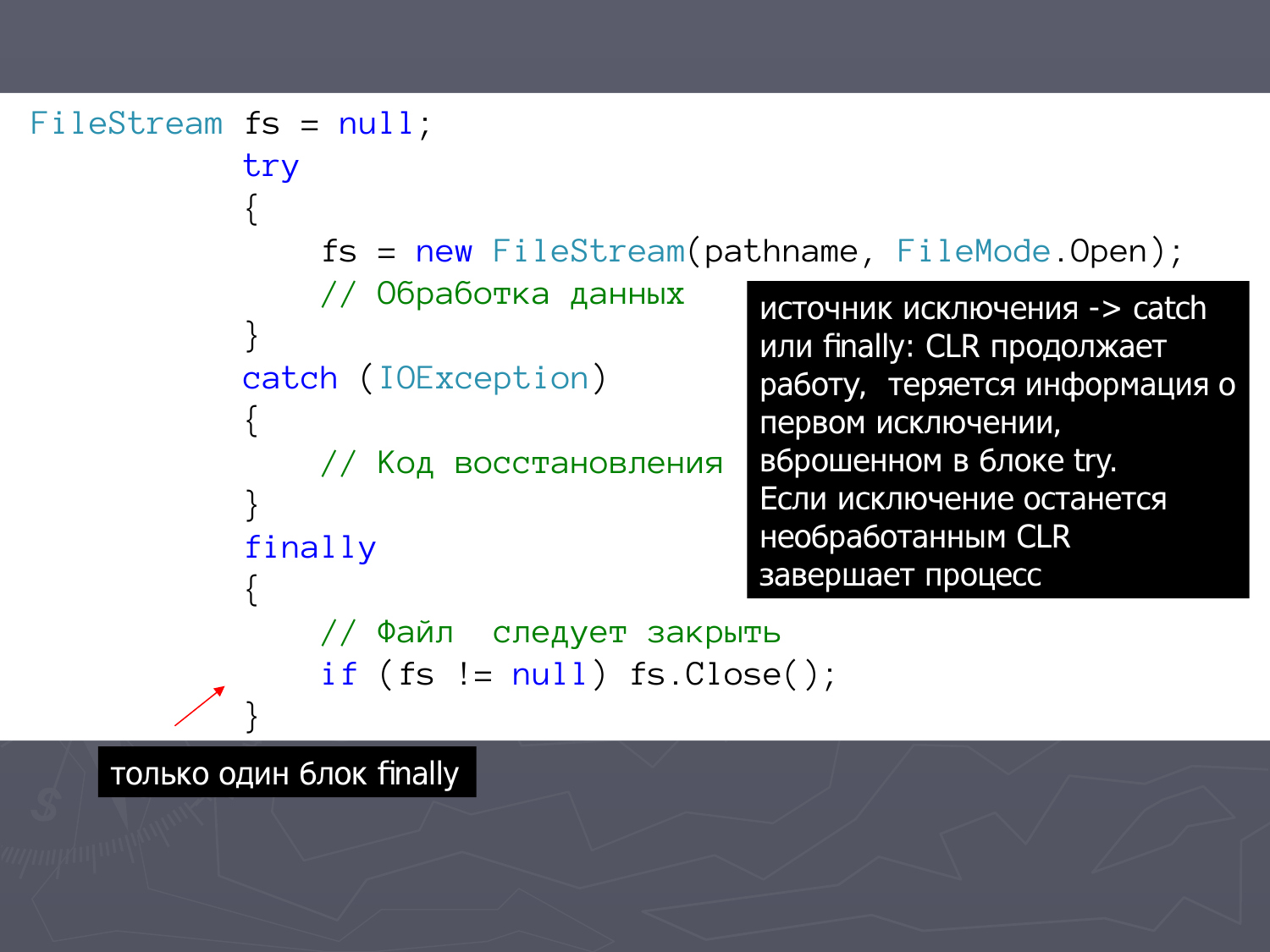

#
 FileStream fs = null;
            try
            {
                fs = new FileStream(pathname, FileMode.Open);
                // Обработка данных
            }
            catch (IOException)
            {
                // Код восстановления
            }
            finally
            {
                // Файл  следует закрыть
                if (fs != null) fs.Close();
            }

источник исключения -> catch или finally: CLR продолжает работу,  теряется информация о первом исключении, вброшенном в блоке try.
Если исключение останется необработанным CLR завершает процесс
только один блок finally